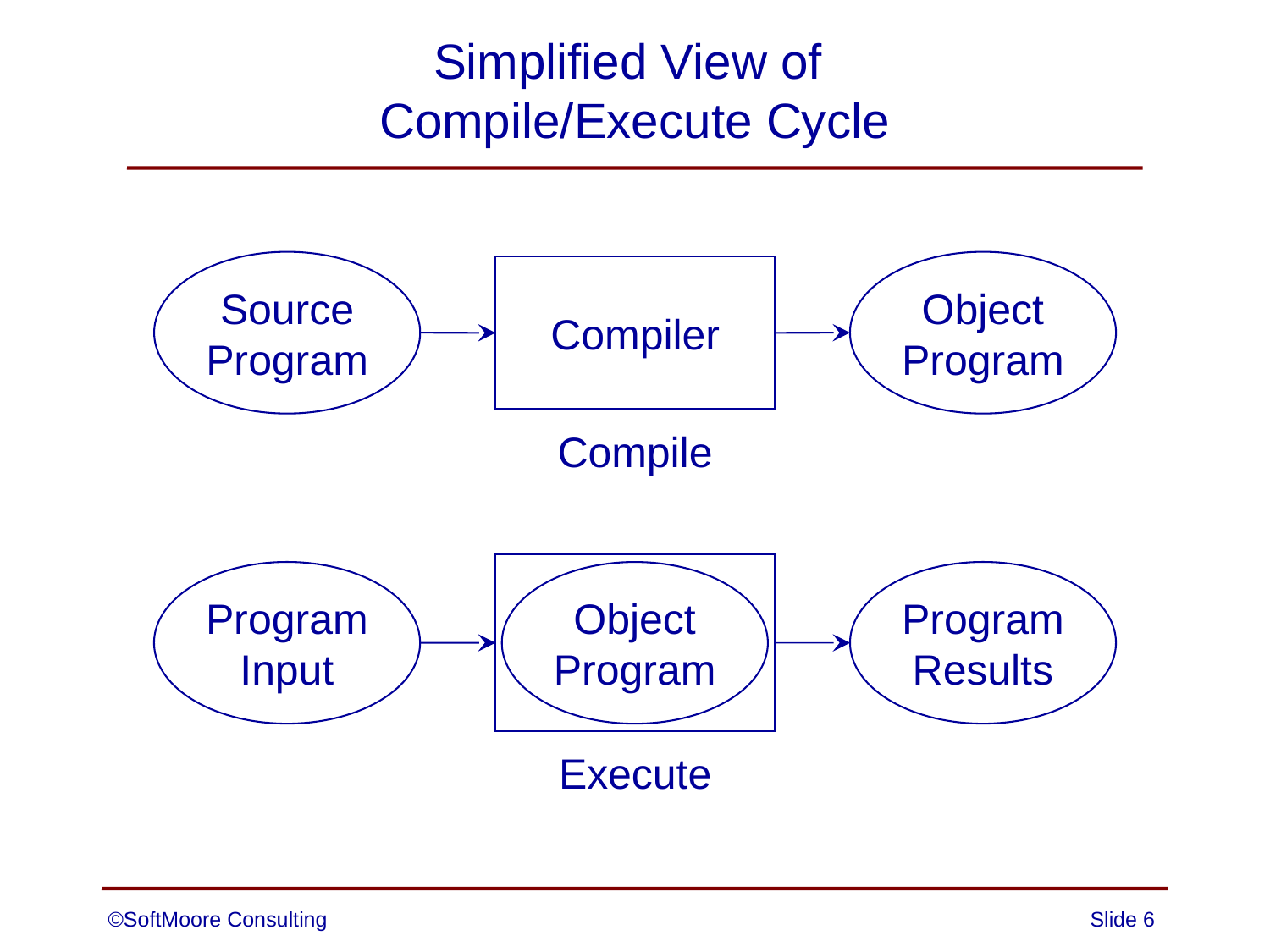

# Simplified View of Compile/Execute Cycle
Source
Program
Object
Program
Compiler
Compile

Object
Program
Program
Input
Program
Results
Execute
©SoftMoore Consulting
Slide 6